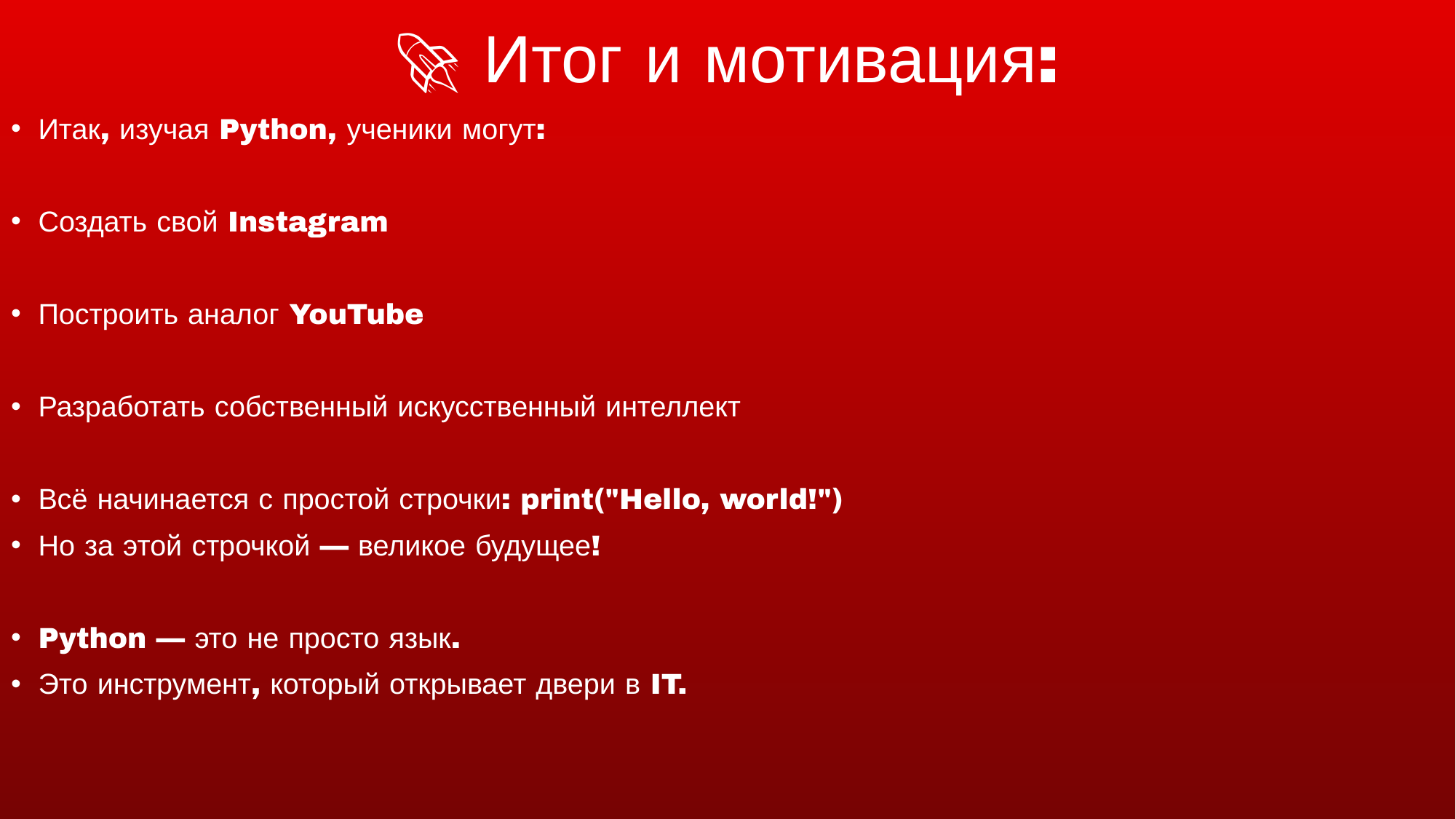

# 🚀 Итог и мотивация:
Итак, изучая Python, ученики могут:

Создать свой Instagram

Построить аналог YouTube

Разработать собственный искусственный интеллект

Всё начинается с простой строчки: print("Hello, world!")
Но за этой строчкой — великое будущее!

Python — это не просто язык.
Это инструмент, который открывает двери в IT.